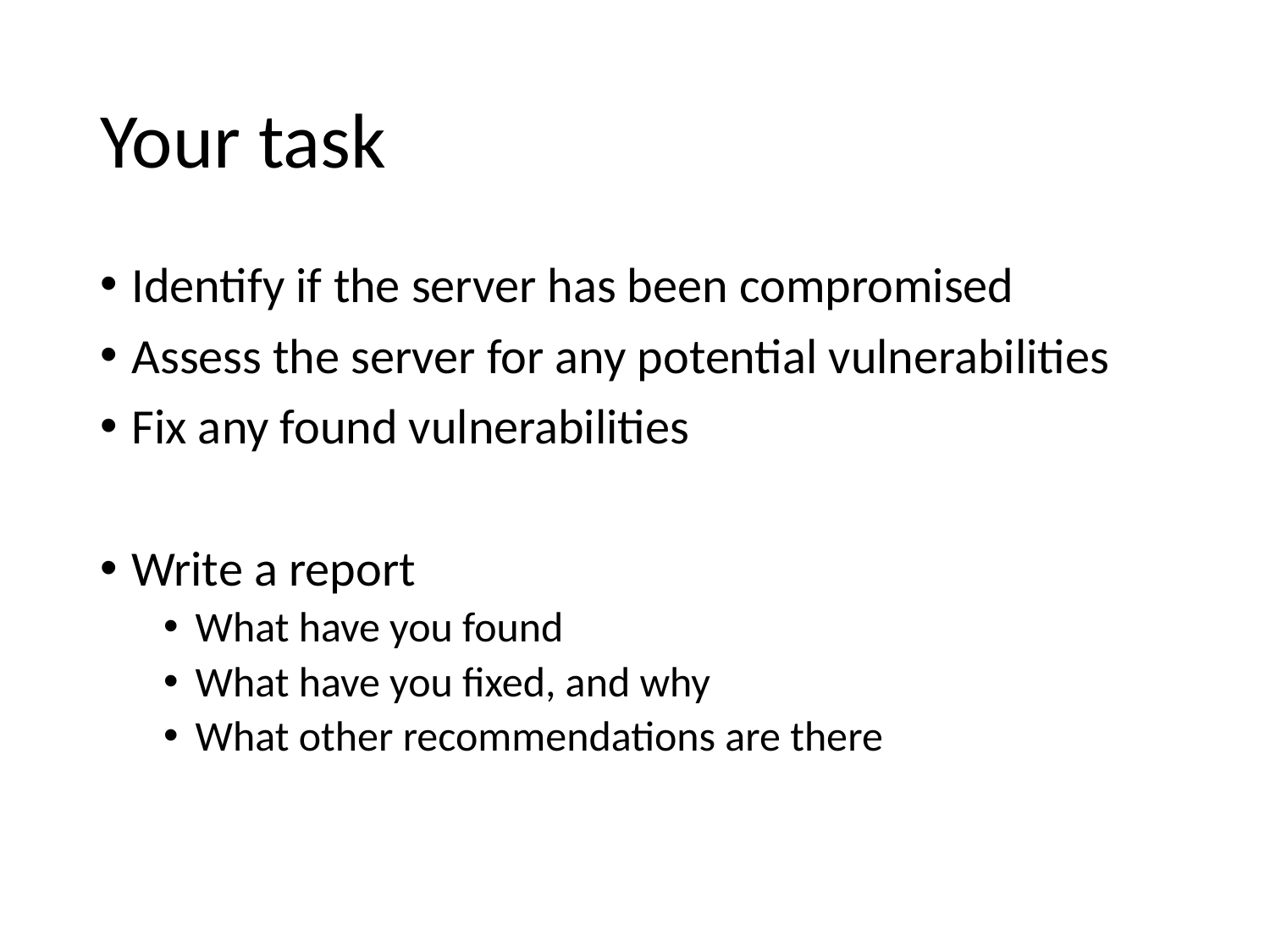

# Your task
Identify if the server has been compromised
Assess the server for any potential vulnerabilities
Fix any found vulnerabilities

Write a report
What have you found
What have you fixed, and why
What other recommendations are there